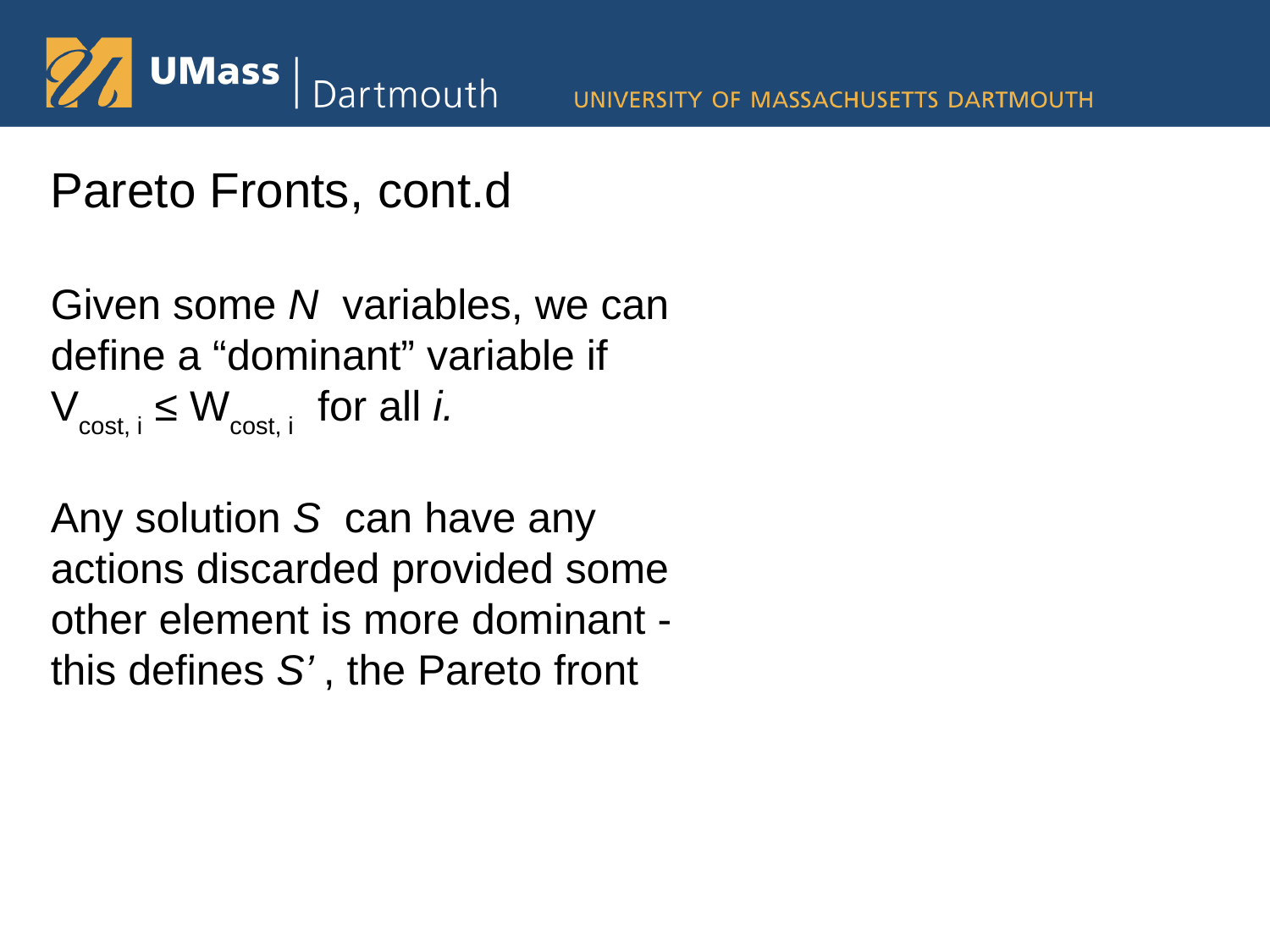

Pareto Fronts, cont.d

Given some N  variables, we can
define a “dominant” variable if
Vcost, i ≤ Wcost, i  for all i.

Any solution S  can have any
actions discarded provided some
other element is more dominant -
this defines S’ , the Pareto front